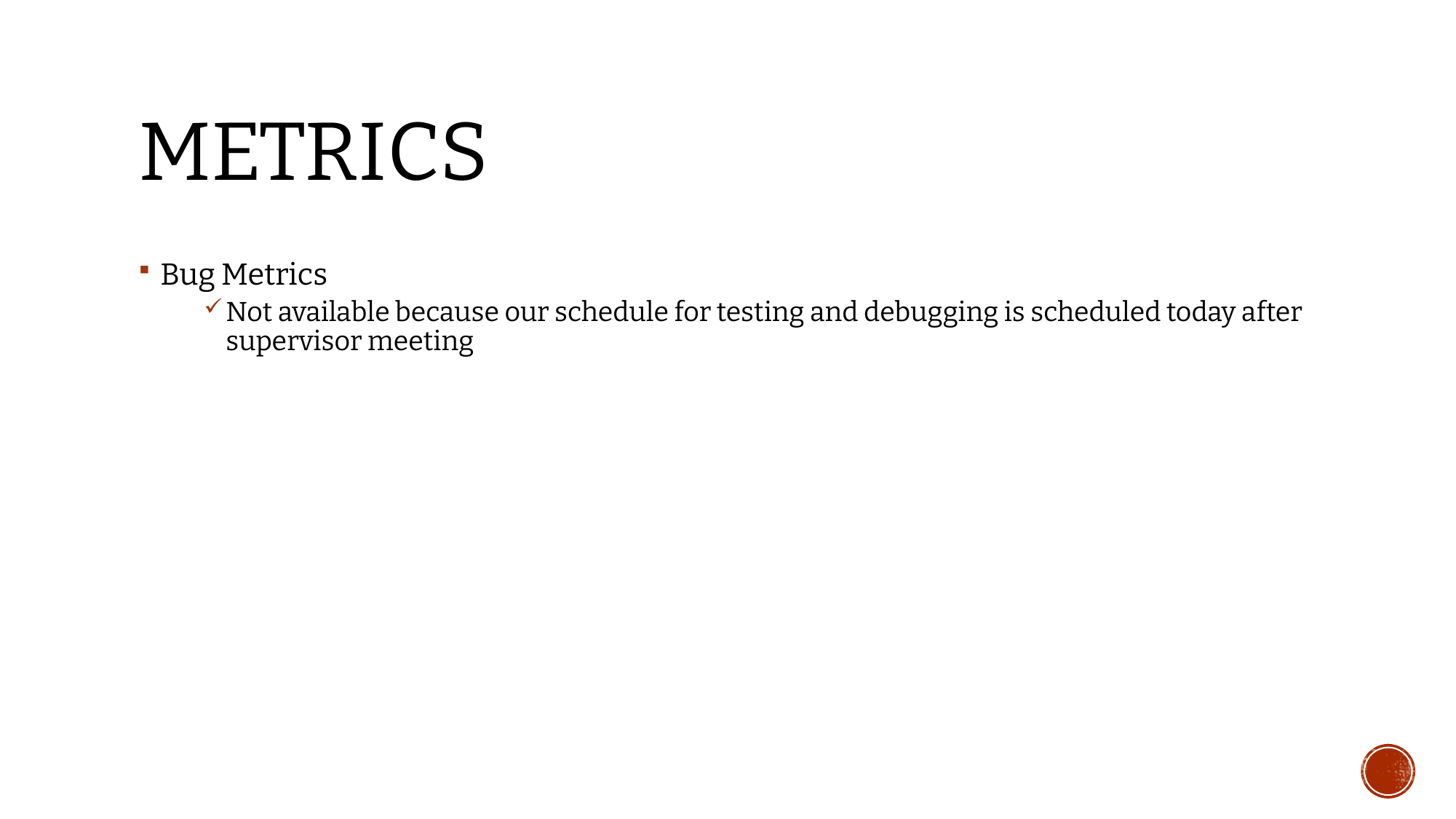

# METRICS
Bug Metrics
Not available because our schedule for testing and debugging is scheduled today after supervisor meeting